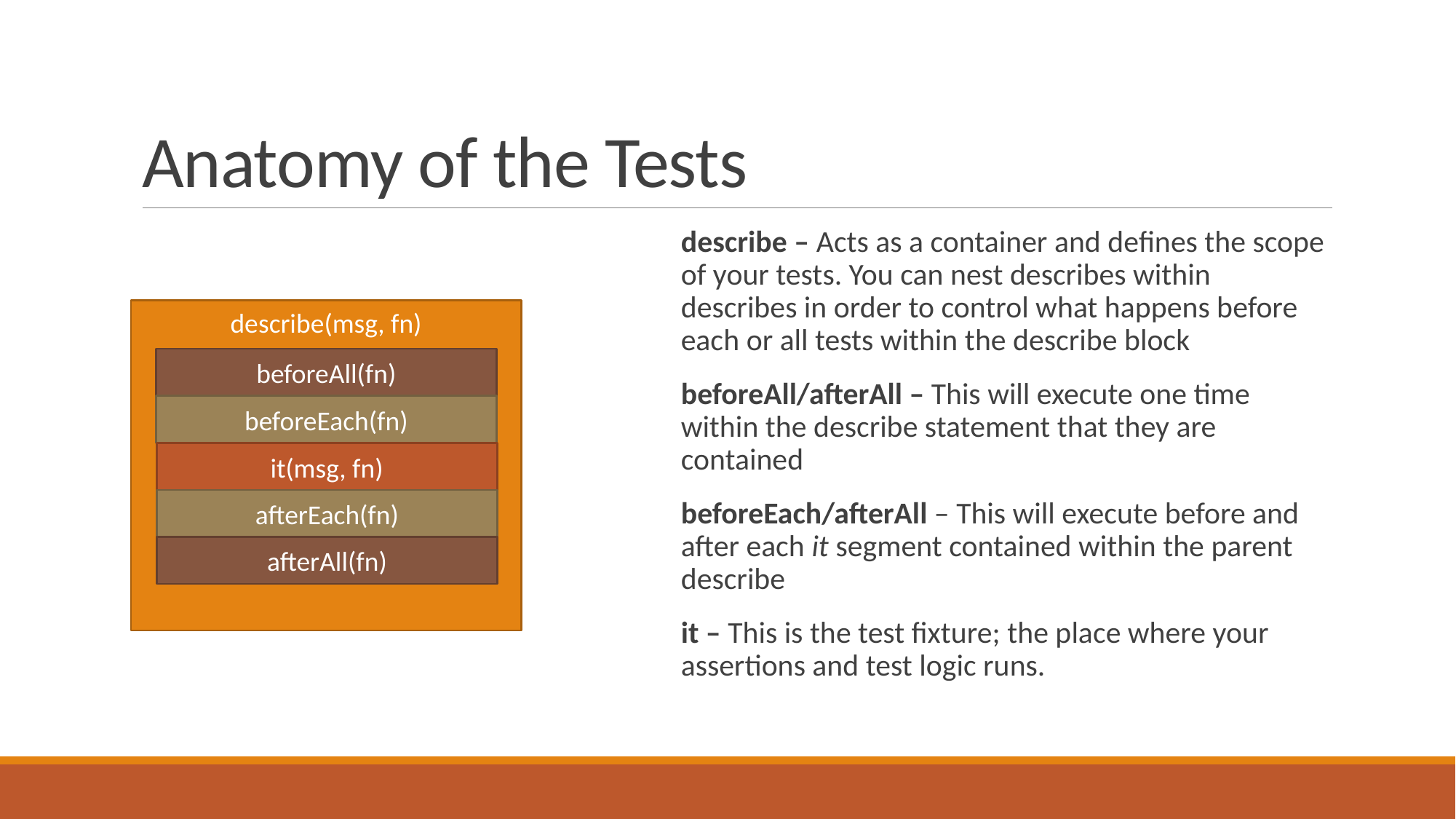

# Anatomy of the Tests
describe – Acts as a container and defines the scope of your tests. You can nest describes within describes in order to control what happens before each or all tests within the describe block
beforeAll/afterAll – This will execute one time within the describe statement that they are contained
beforeEach/afterAll – This will execute before and after each it segment contained within the parent describe
it – This is the test fixture; the place where your assertions and test logic runs.
describe(msg, fn)
beforeAll(fn)
beforeEach(fn)
it(msg, fn)
afterEach(fn)
afterAll(fn)